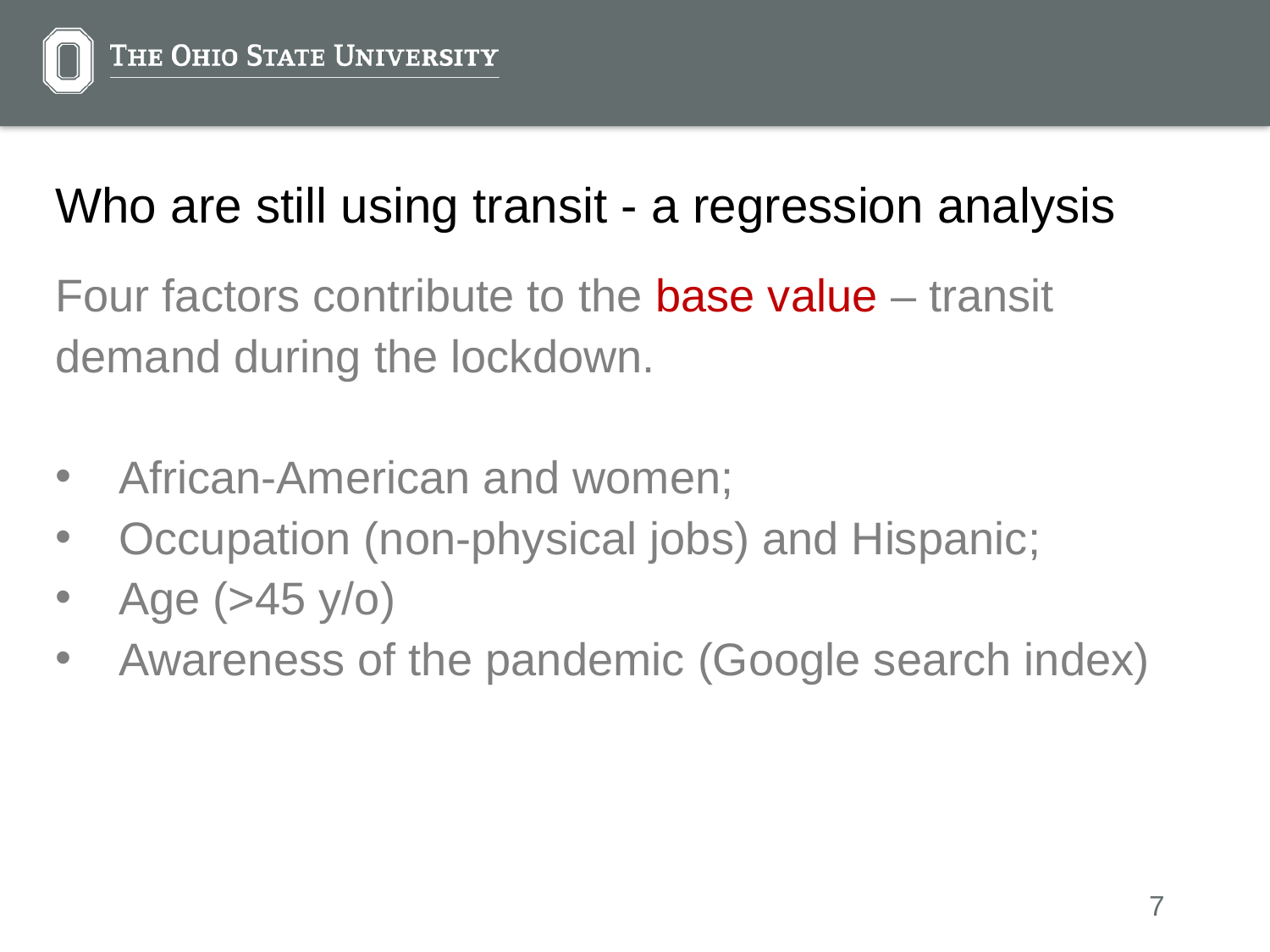

# Who are still using transit - a regression analysis
Four factors contribute to the base value – transit demand during the lockdown.

African-American and women;
Occupation (non-physical jobs) and Hispanic;
Age (>45 y/o)
Awareness of the pandemic (Google search index)